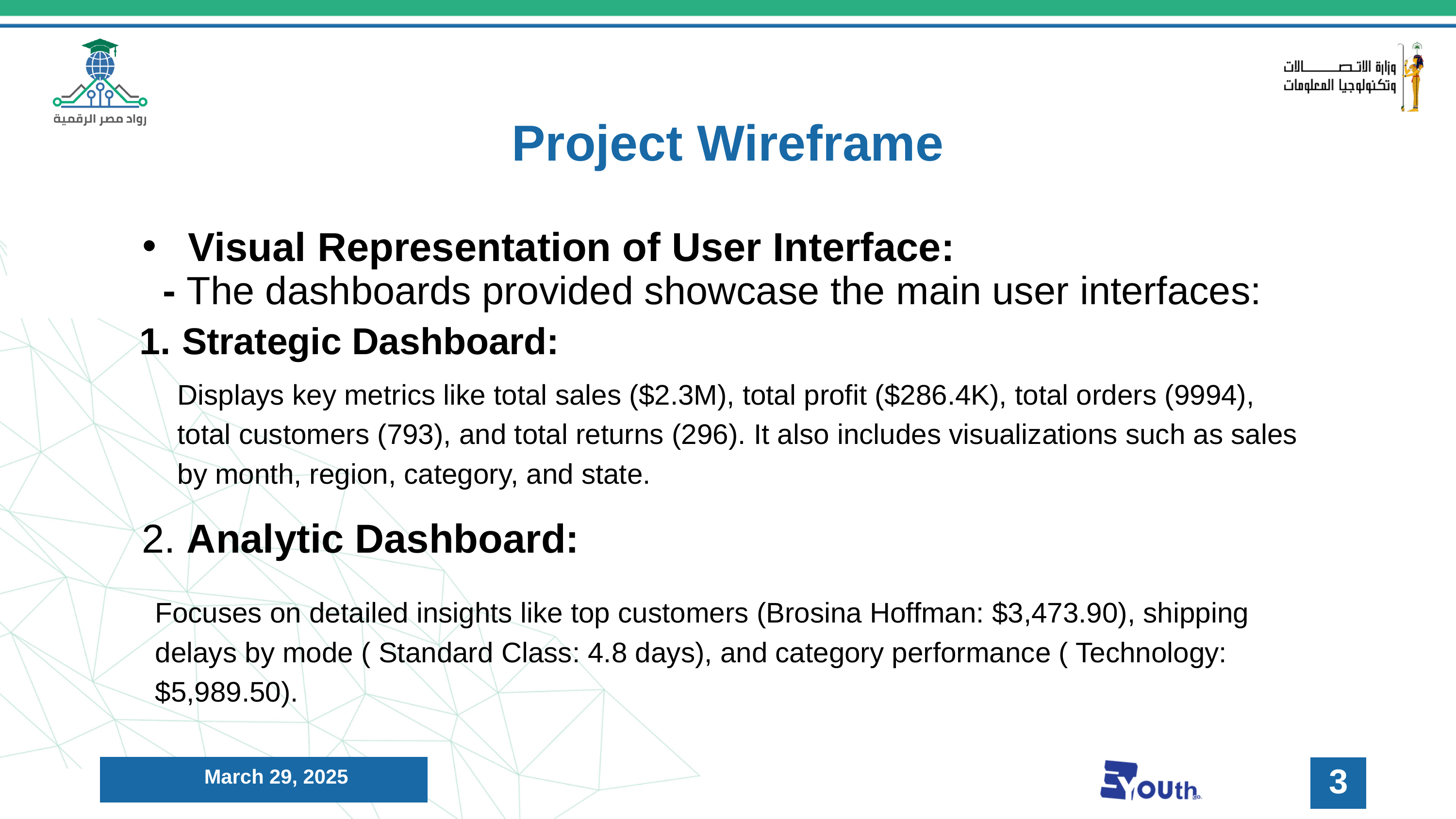

Project Wireframe

 Visual Representation of User Interface:

     - The dashboards provided showcase the main user interfaces:

 Strategic Dashboard:

   2. Analytic Dashboard:
Displays key metrics like total sales ($2.3M), total profit ($286.4K), total orders (9994), total customers (793), and total returns (296). It also includes visualizations such as sales by month, region, category, and state.
Focuses on detailed insights like top customers (Brosina Hoffman: $3,473.90), shipping delays by mode ( Standard Class: 4.8 days), and category performance ( Technology: $5,989.50).
3

March 29, 2025